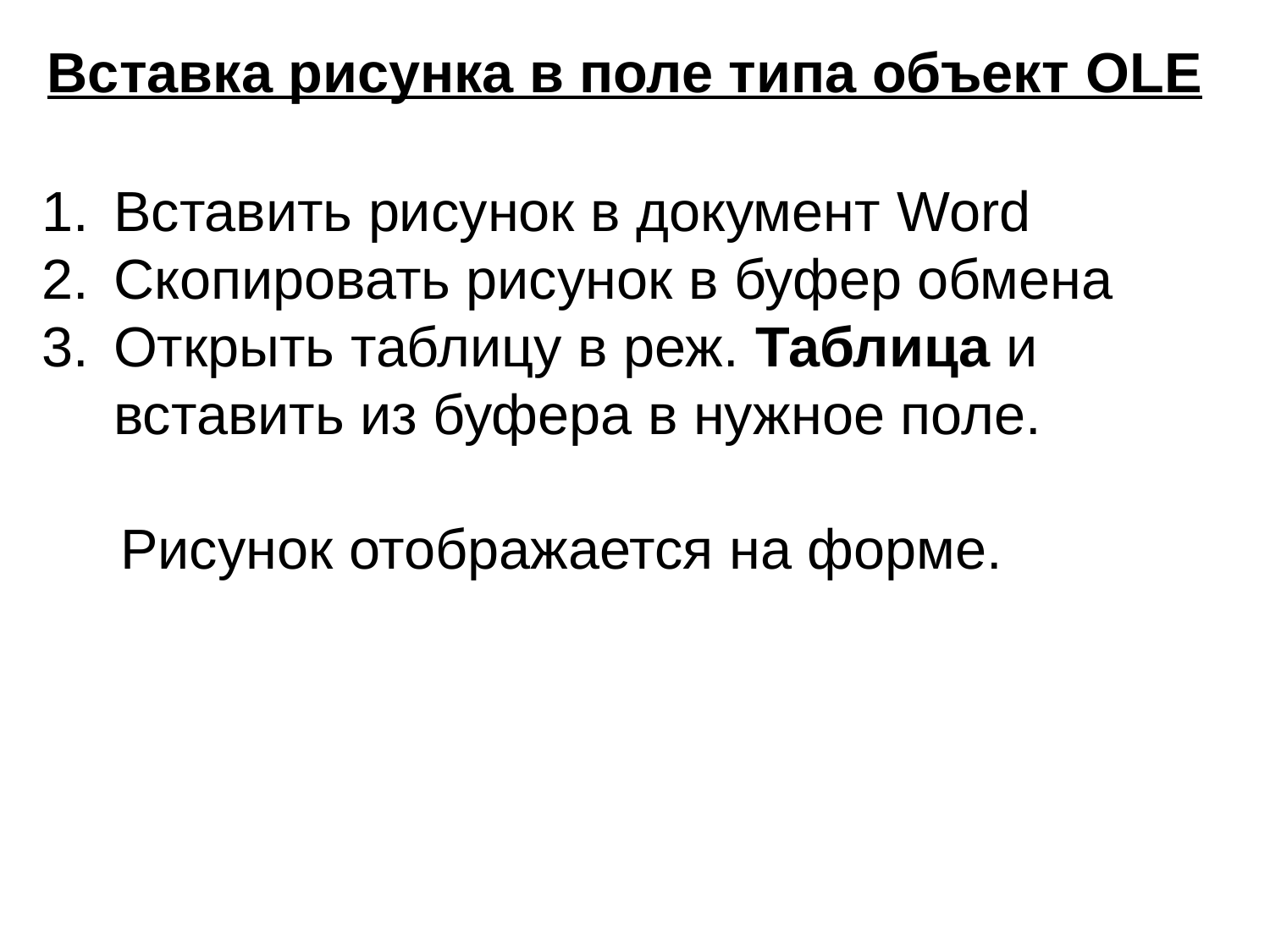

Вставка рисунка в поле типа объект OLE
Вставить рисунок в документ Word
Скопировать рисунок в буфер обмена
Открыть таблицу в реж. Таблица и  вставить из буфера в нужное поле.

     Рисунок отображается на форме.